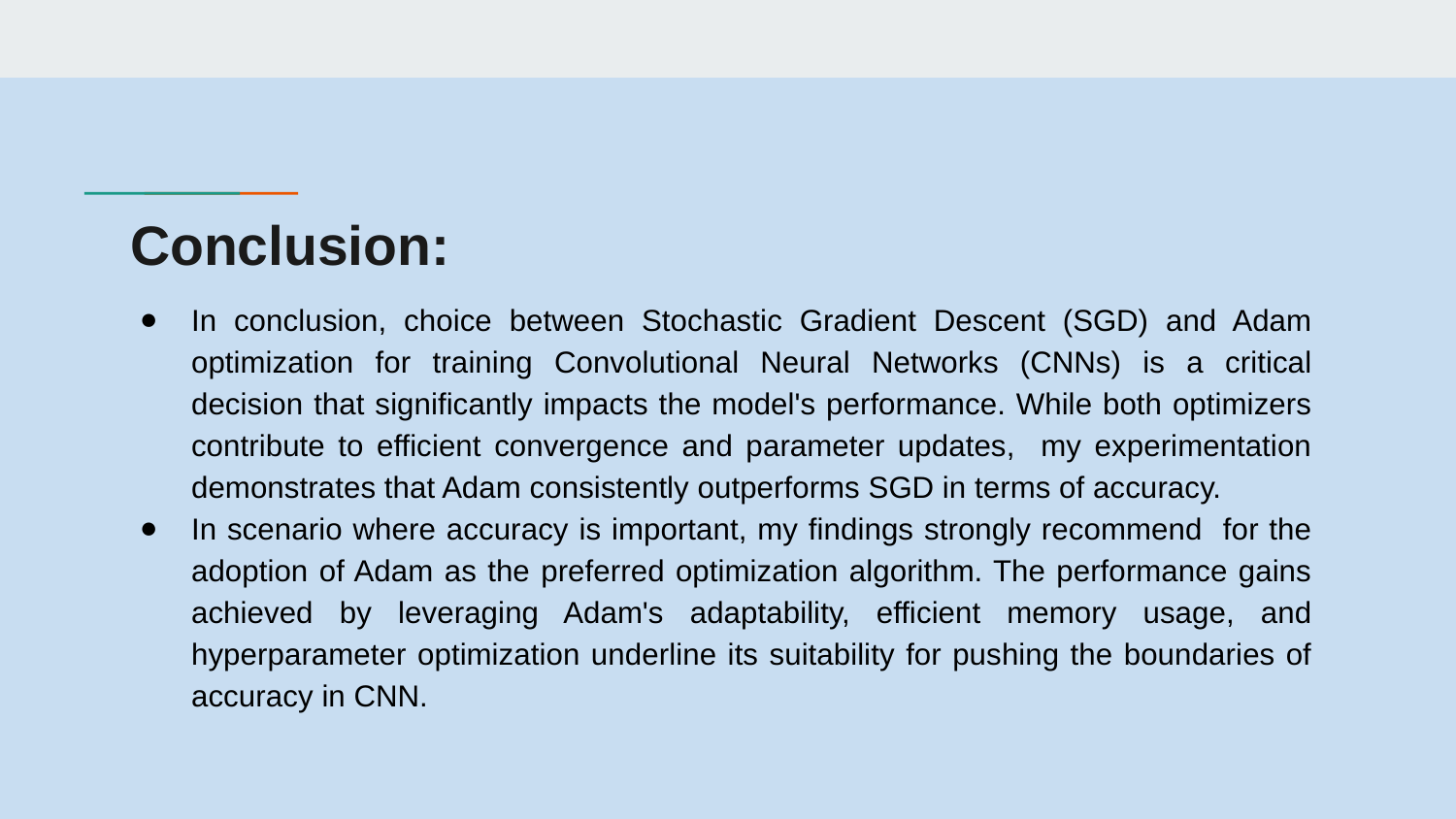

# Conclusion:
In conclusion, choice between Stochastic Gradient Descent (SGD) and Adam optimization for training Convolutional Neural Networks (CNNs) is a critical decision that significantly impacts the model's performance. While both optimizers contribute to efficient convergence and parameter updates,  my experimentation demonstrates that Adam consistently outperforms SGD in terms of accuracy.
In scenario where accuracy is important, my findings strongly recommend  for the adoption of Adam as the preferred optimization algorithm. The performance gains achieved by leveraging Adam's adaptability, efficient memory usage, and hyperparameter optimization underline its suitability for pushing the boundaries of accuracy in CNN.